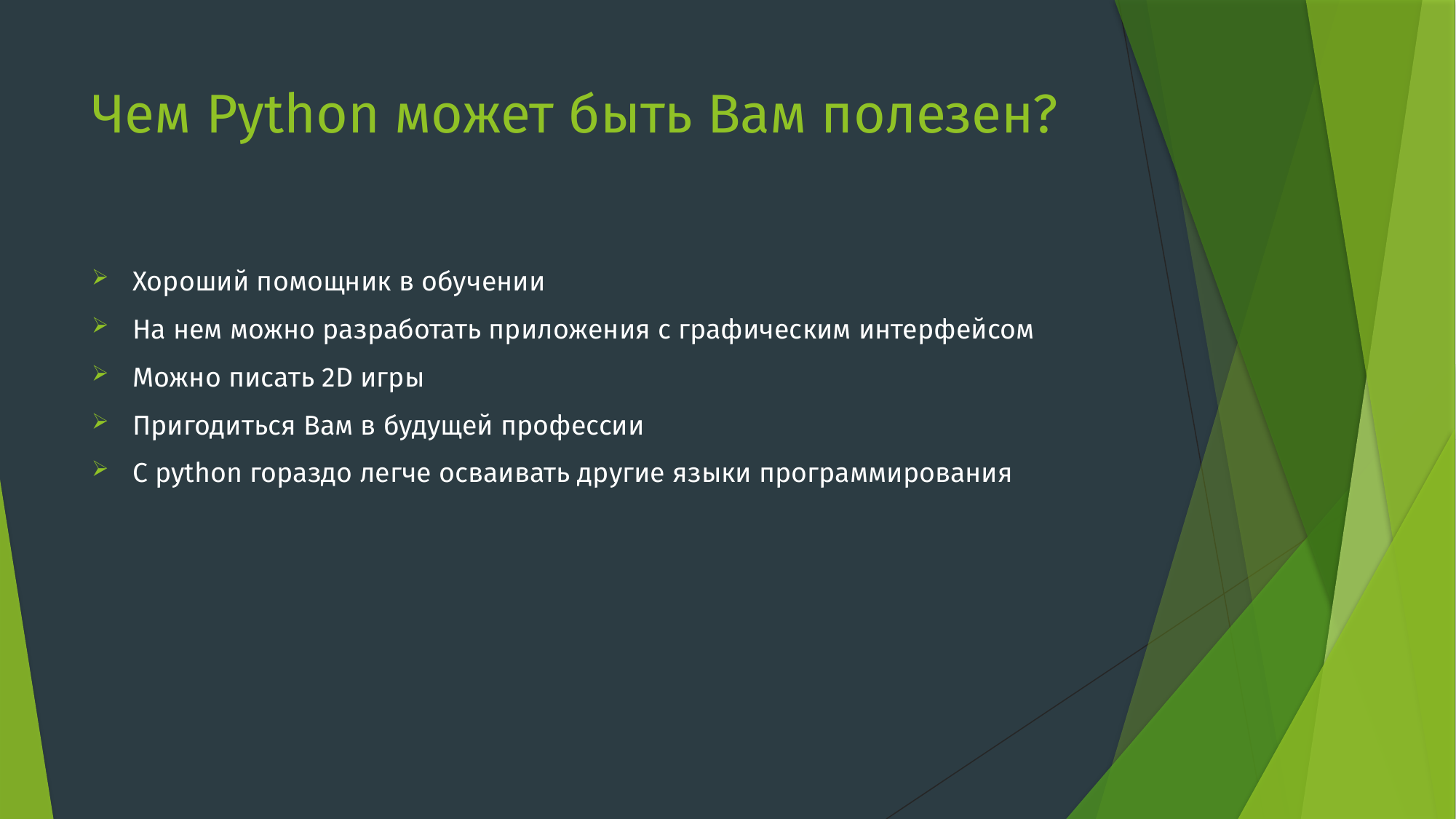

# Чем Python может быть Вам полезен?
Хороший помощник в обучении
На нем можно разработать приложения с графическим интерфейсом
Можно писать 2D игры
Пригодиться Вам в будущей профессии
С python гораздо легче осваивать другие языки программирования